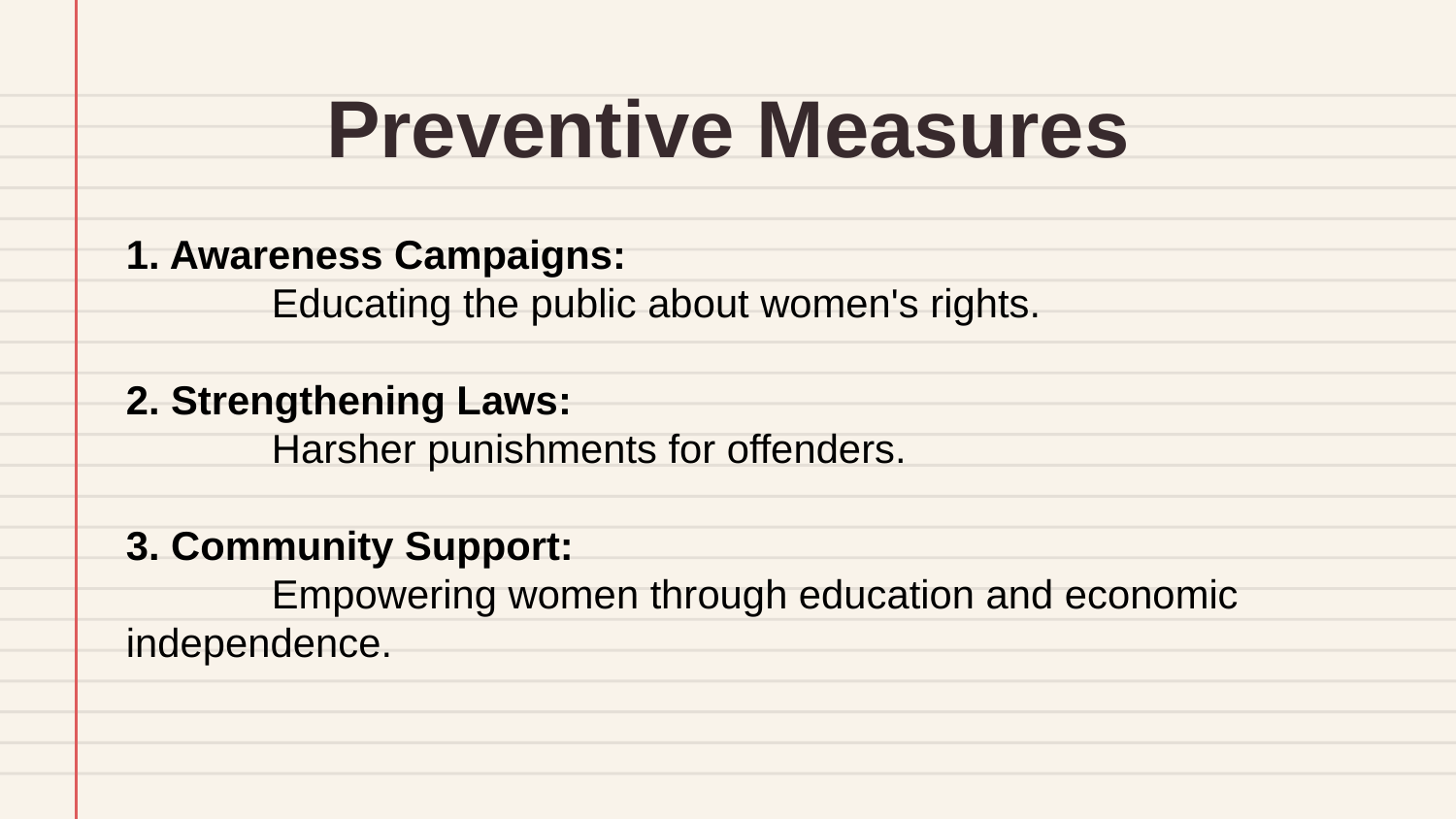

# Preventive Measures
1. Awareness Campaigns:
	Educating the public about women's rights.

2. Strengthening Laws:
	Harsher punishments for offenders.

3. Community Support:
	Empowering women through education and economic independence.